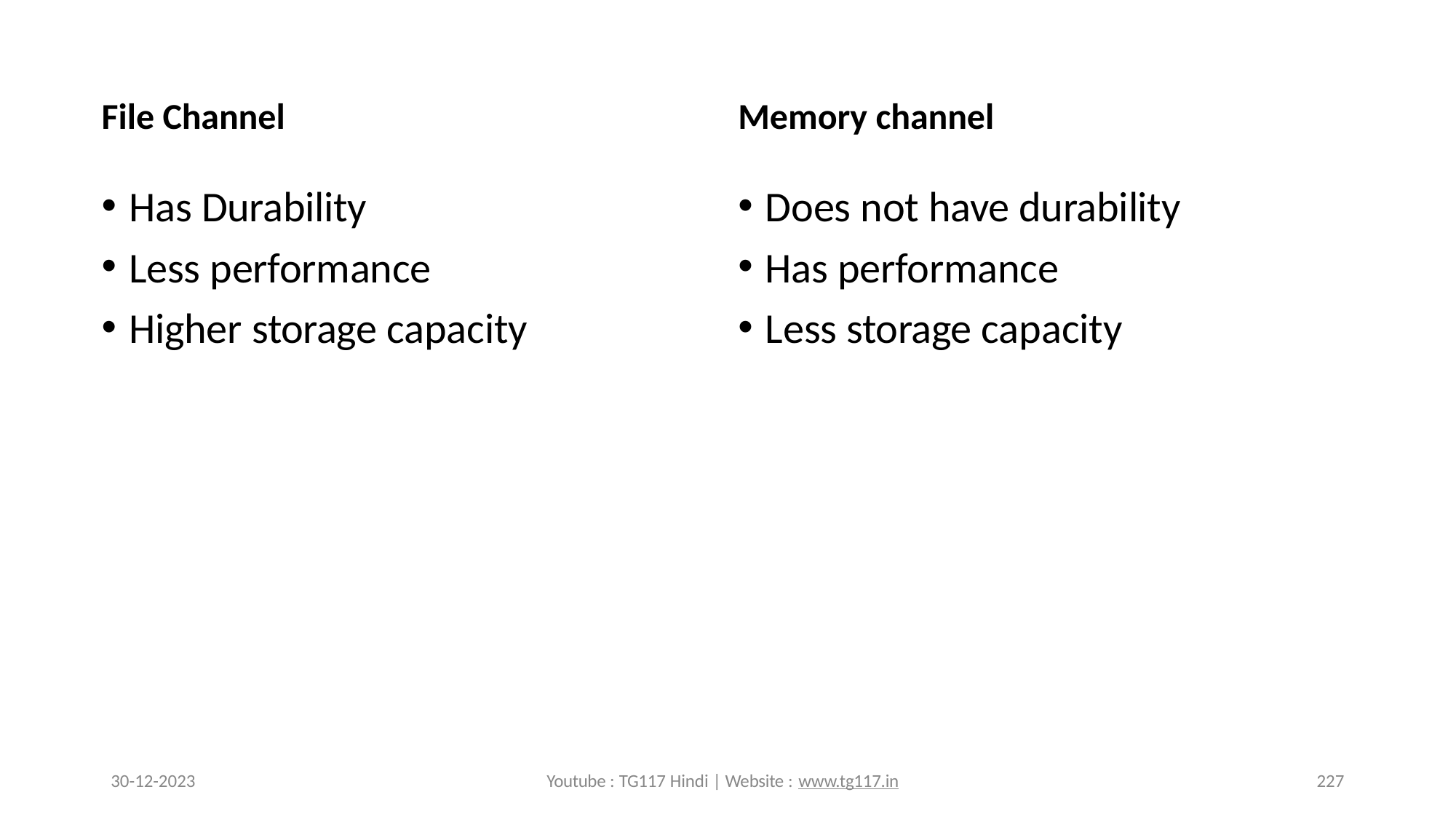

# File Channel
Memory channel
Has Durability
Less performance
Higher storage capacity
Does not have durability
Has performance
Less storage capacity
30-12-2023
Youtube : TG117 Hindi | Website : www.tg117.in
227